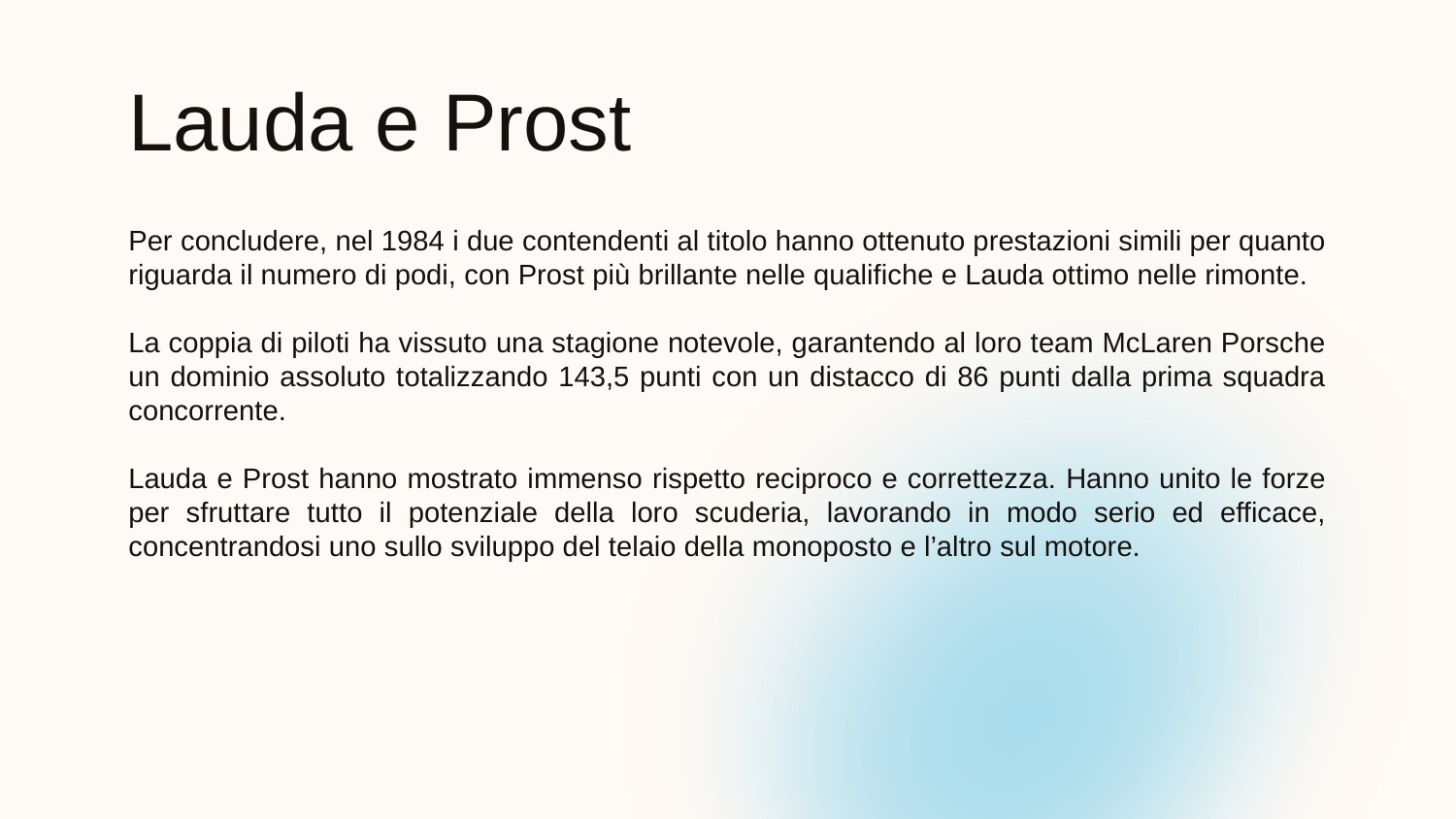

# Lauda e Prost
Per concludere, nel 1984 i due contendenti al titolo hanno ottenuto prestazioni simili per quanto riguarda il numero di podi, con Prost più brillante nelle qualifiche e Lauda ottimo nelle rimonte.

La coppia di piloti ha vissuto una stagione notevole, garantendo al loro team McLaren Porsche un dominio assoluto totalizzando 143,5 punti con un distacco di 86 punti dalla prima squadra concorrente.

Lauda e Prost hanno mostrato immenso rispetto reciproco e correttezza. Hanno unito le forze per sfruttare tutto il potenziale della loro scuderia, lavorando in modo serio ed efficace, concentrandosi uno sullo sviluppo del telaio della monoposto e l’altro sul motore.